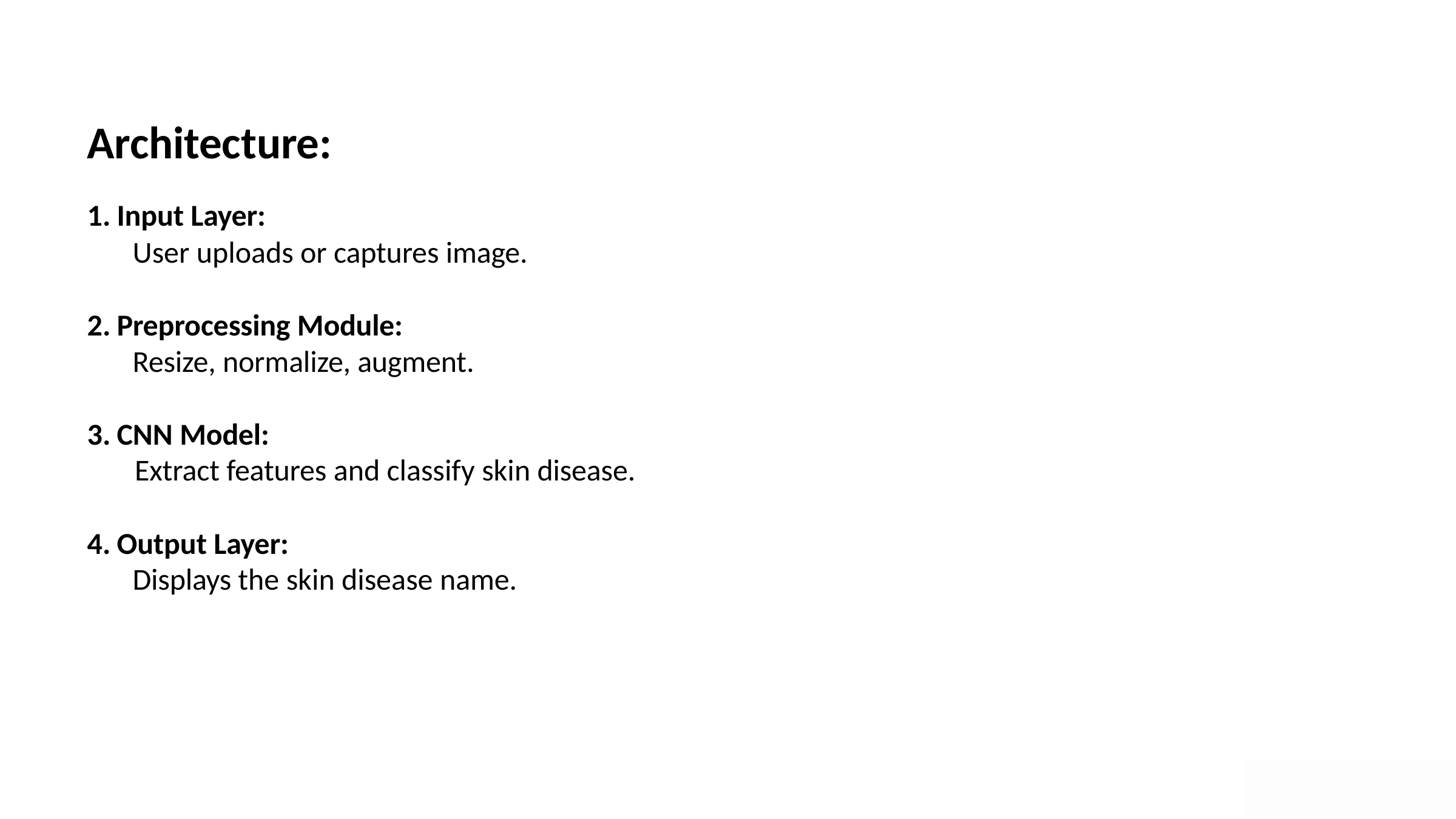

# Architecture:
Input Layer:
User uploads or captures image.
Preprocessing Module:
Resize, normalize, augment.
CNN Model:
Extract features and classify skin disease.
Output Layer:
Displays the skin disease name.